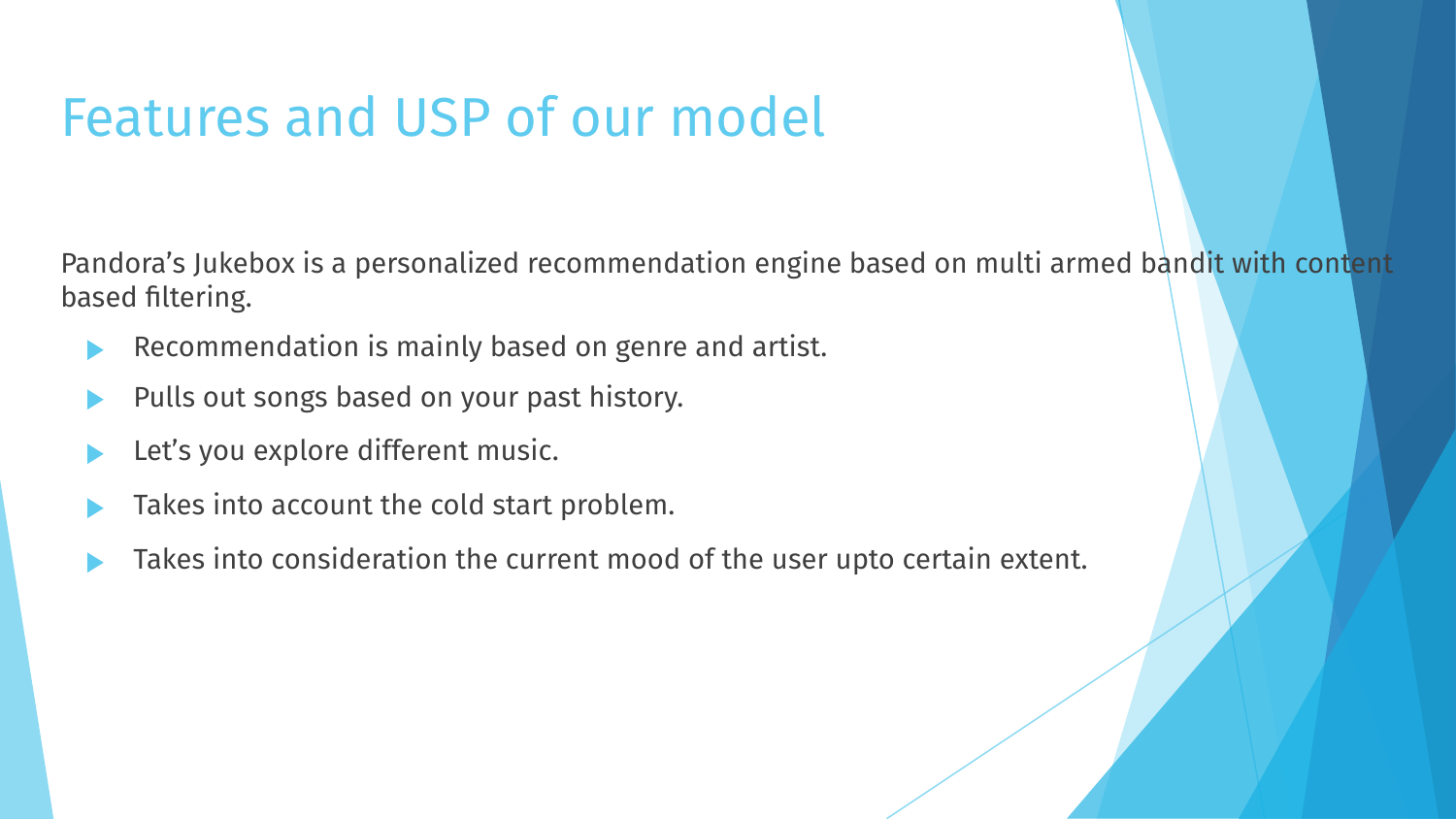

# Features and USP of our model

Pandora’s Jukebox is a personalized recommendation engine based on multi armed bandit with content based filtering.
Recommendation is mainly based on genre and artist.
Pulls out songs based on your past history.
Let’s you explore different music.
Takes into account the cold start problem.
Takes into consideration the current mood of the user upto certain extent.